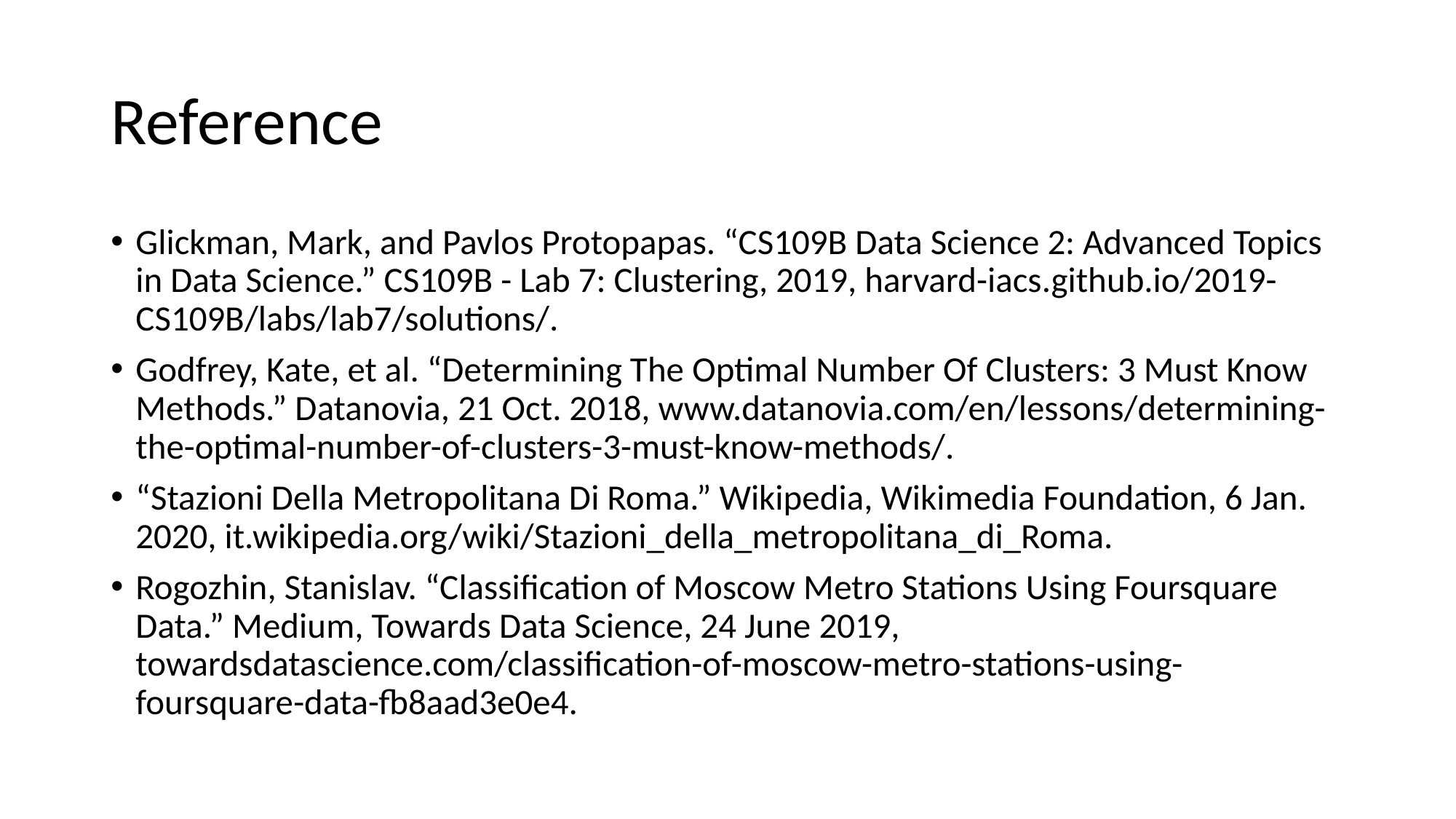

# Reference
Glickman, Mark, and Pavlos Protopapas. “CS109B Data Science 2: Advanced Topics in Data Science.” CS109B - Lab 7: Clustering, 2019, harvard-iacs.github.io/2019-CS109B/labs/lab7/solutions/.
Godfrey, Kate, et al. “Determining The Optimal Number Of Clusters: 3 Must Know Methods.” Datanovia, 21 Oct. 2018, www.datanovia.com/en/lessons/determining-the-optimal-number-of-clusters-3-must-know-methods/.
“Stazioni Della Metropolitana Di Roma.” Wikipedia, Wikimedia Foundation, 6 Jan. 2020, it.wikipedia.org/wiki/Stazioni_della_metropolitana_di_Roma.
Rogozhin, Stanislav. “Classification of Moscow Metro Stations Using Foursquare Data.” Medium, Towards Data Science, 24 June 2019, towardsdatascience.com/classification-of-moscow-metro-stations-using-foursquare-data-fb8aad3e0e4.